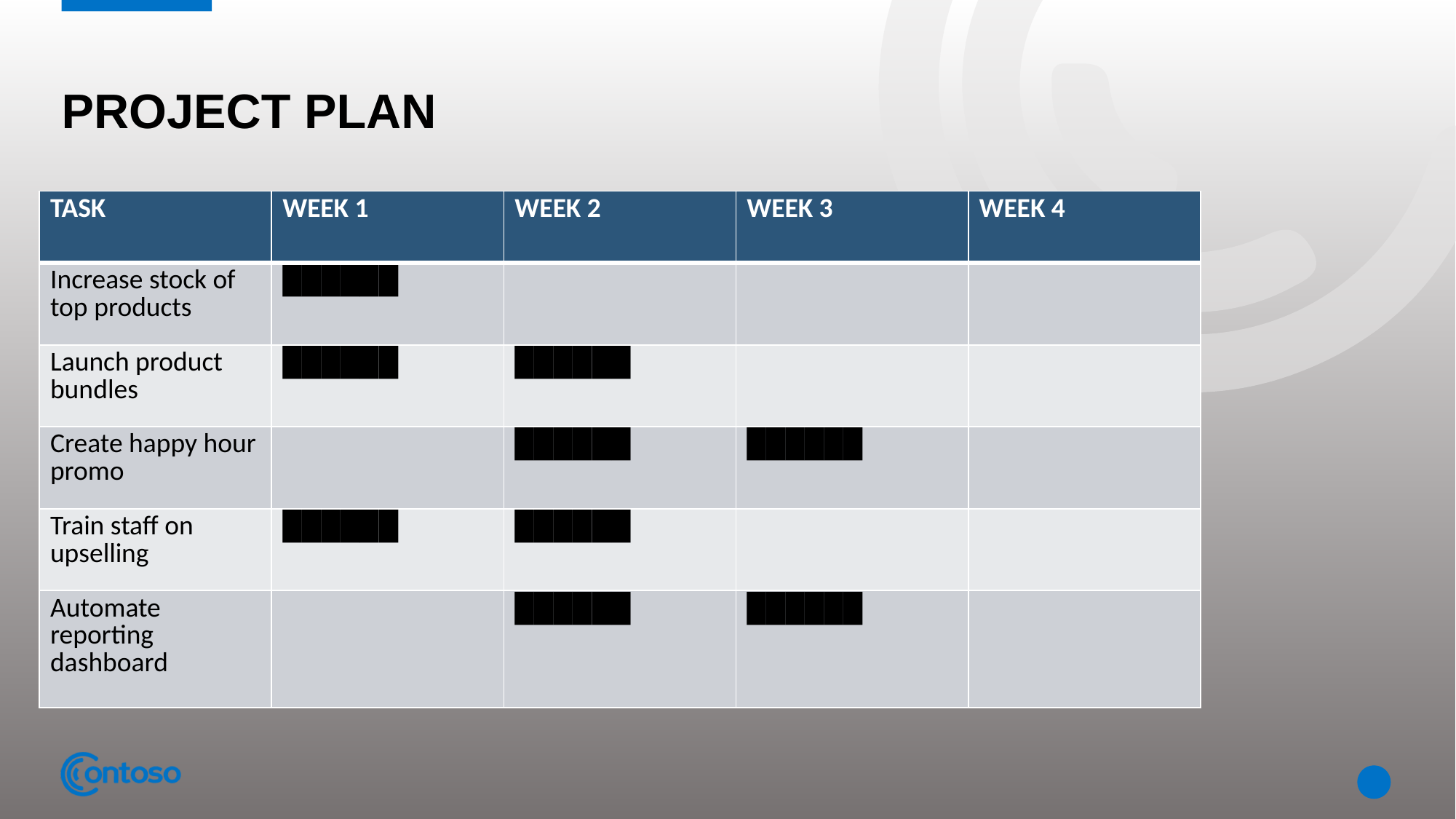

# PROJECT PLAN
| TASK | WEEK 1 | WEEK 2 | WEEK 3 | WEEK 4 |
| --- | --- | --- | --- | --- |
| Increase stock of top products | ██████ |  |  |  |
| Launch product bundles | ██████ | ██████ |  |  |
| Create happy hour promo |  | ██████ | ██████ |  |
| Train staff on upselling | ██████ | ██████ |  |  |
| Automate reporting dashboard |  | ██████ | ██████ |  |